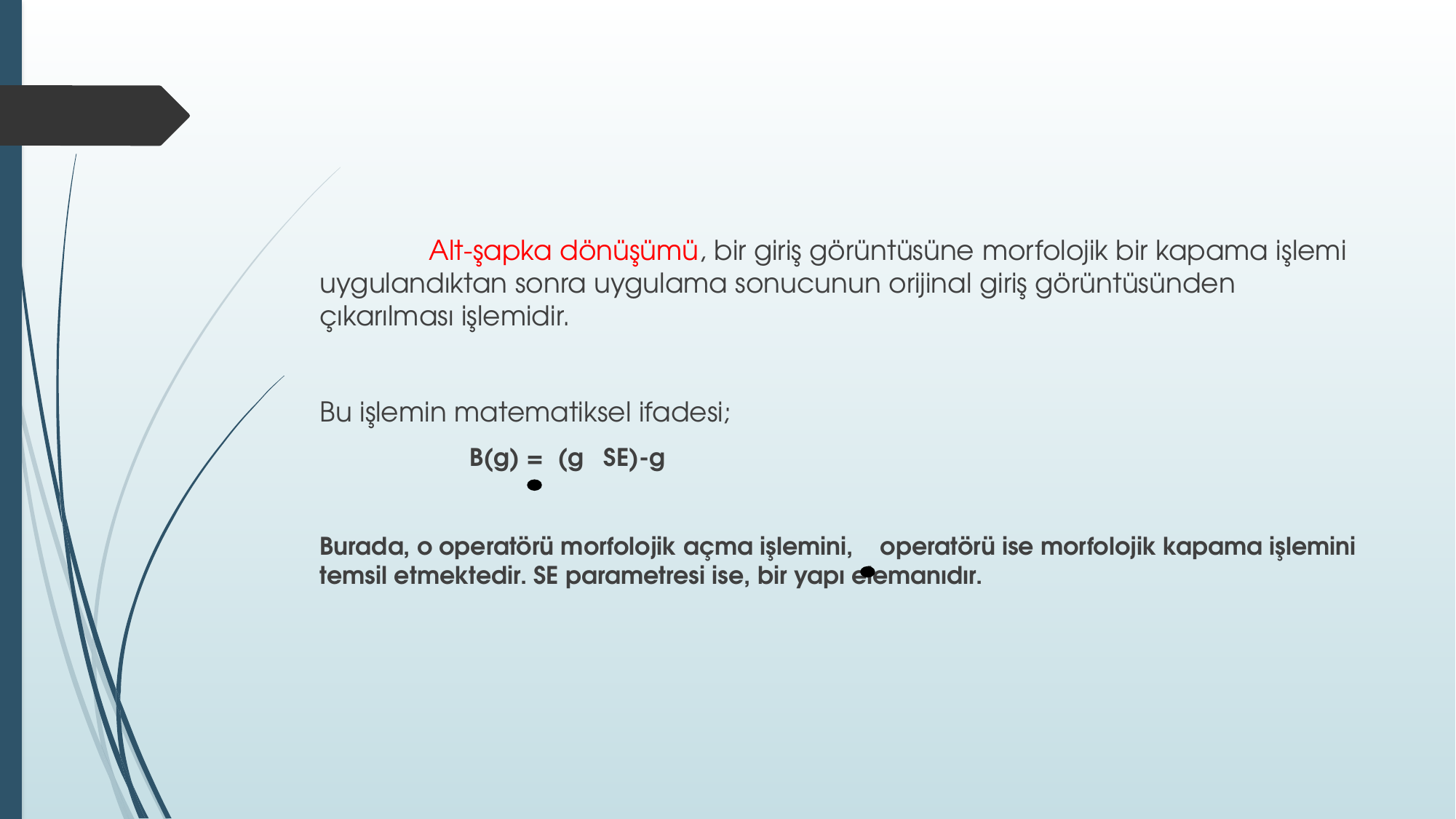

#
	Alt-şapka dönüşümü, bir giriş görüntüsüne morfolojik bir kapama işlemi uygulandıktan sonra uygulama sonucunun orijinal giriş görüntüsünden çıkarılması işlemidir.

Bu işlemin matematiksel ifadesi;
	      B(g) =  (g   SE)-g

Burada, o operatörü morfolojik açma işlemini,    operatörü ise morfolojik kapama işlemini temsil etmektedir. SE parametresi ise, bir yapı elemanıdır.